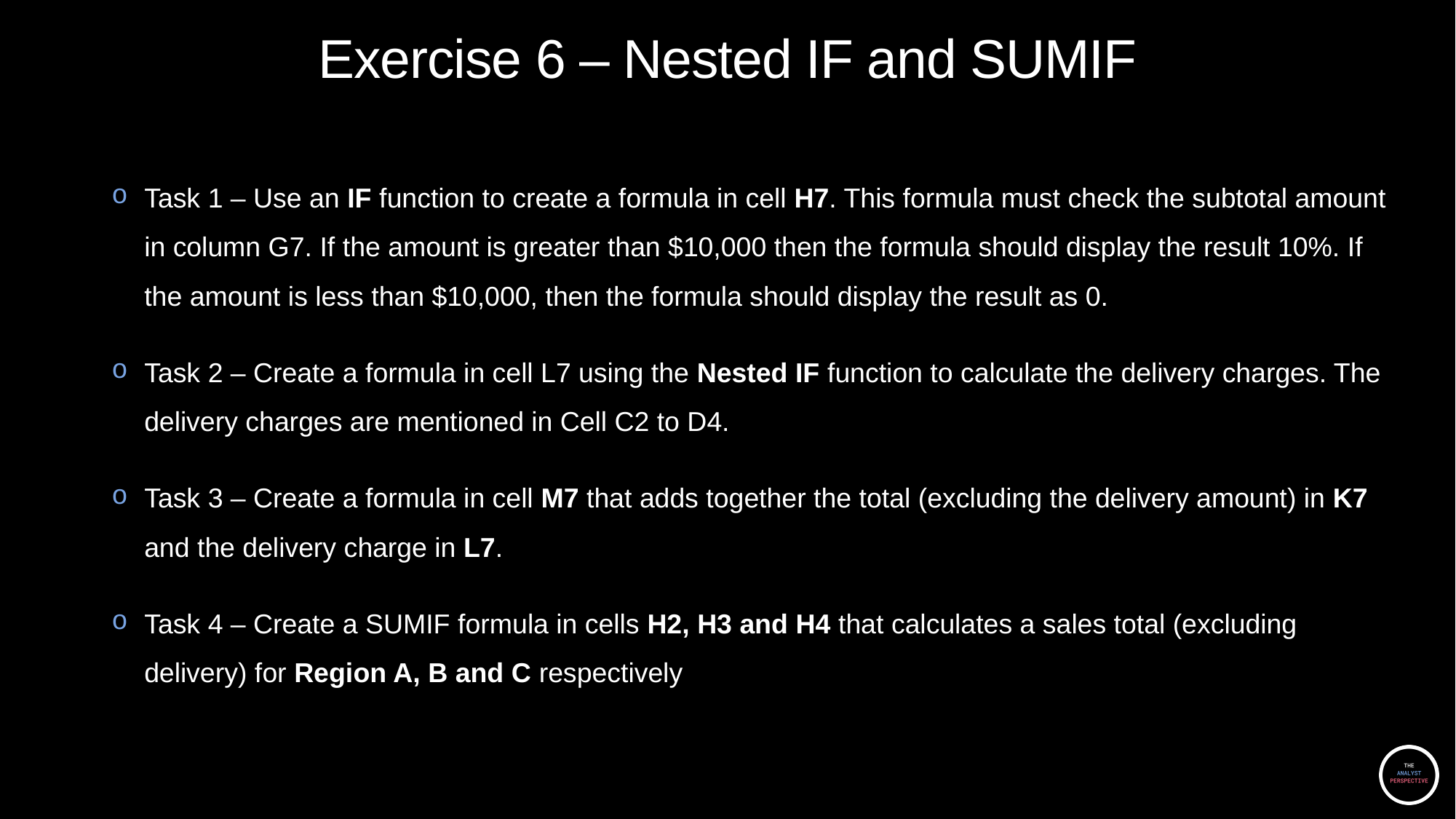

Exercise 6 – Nested IF and SUMIF
Task 1 – Use an IF function to create a formula in cell H7. This formula must check the subtotal amount in column G7. If the amount is greater than $10,000 then the formula should display the result 10%. If the amount is less than $10,000, then the formula should display the result as 0.
Task 2 – Create a formula in cell L7 using the Nested IF function to calculate the delivery charges. The delivery charges are mentioned in Cell C2 to D4.
Task 3 – Create a formula in cell M7 that adds together the total (excluding the delivery amount) in K7 and the delivery charge in L7.
Task 4 – Create a SUMIF formula in cells H2, H3 and H4 that calculates a sales total (excluding delivery) for Region A, B and C respectively